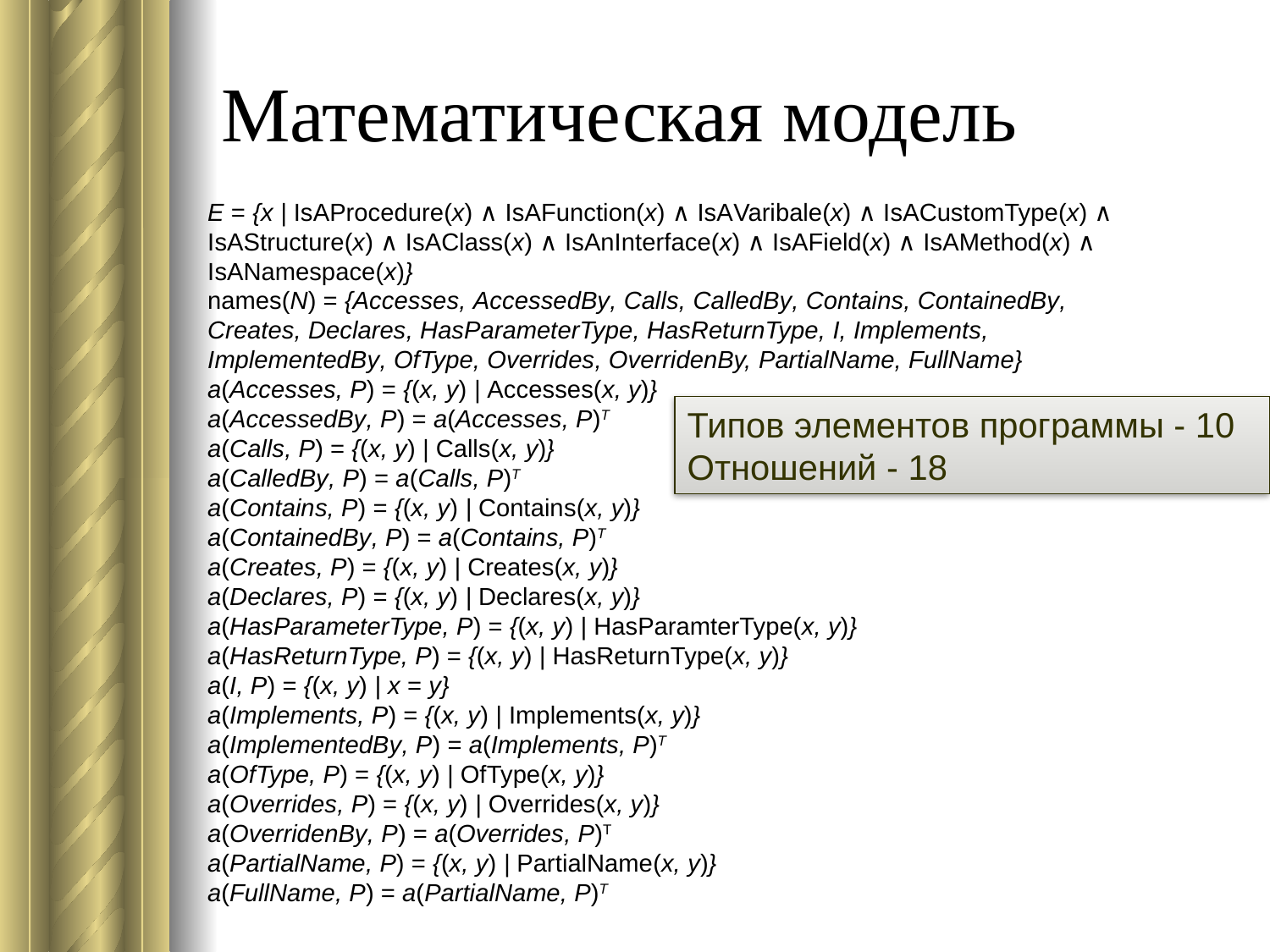

# Математическая модель
E = {x | IsAProcedure(x) ∧ IsAFunction(x) ∧ IsAVaribale(x) ∧ IsACustomType(x) ∧ IsAStructure(x) ∧ IsAClass(x) ∧ IsAnInterface(x) ∧ IsAField(x) ∧ IsAMethod(x) ∧ IsANamespace(x)}
names(N) = {Accesses, AccessedBy, Calls, CalledBy, Contains, ContainedBy, Creates, Declares, HasParameterType, HasReturnType, I, Implements, ImplementedBy, OfType, Overrides, OverridenBy, PartialName, FullName}
a(Accesses, P) = {(x, y) | Accesses(x, y)}
a(AccessedBy, P) = a(Accesses, P)T
a(Calls, P) = {(x, y) | Calls(x, y)}
a(CalledBy, P) = a(Calls, P)T
a(Contains, P) = {(x, y) | Contains(x, y)}
a(ContainedBy, P) = a(Contains, P)T
a(Creates, P) = {(x, y) | Creates(x, y)}
a(Declares, P) = {(x, y) | Declares(x, y)}
a(HasParameterType, P) = {(x, y) | HasParamterType(x, y)}
a(HasReturnType, P) = {(x, y) | HasReturnType(x, y)}
a(I, P) = {(x, y) | x = y}
a(Implements, P) = {(x, y) | Implements(x, y)}
a(ImplementedBy, P) = a(Implements, P)T
a(OfType, P) = {(x, y) | OfType(x, y)}
a(Overrides, P) = {(x, y) | Overrides(x, y)}
a(OverridenBy, P) = a(Overrides, P)T
a(PartialName, P) = {(x, y) | PartialName(x, y)}
a(FullName, P) = a(PartialName, P)T
Типов элементов программы - 10
Отношений - 18